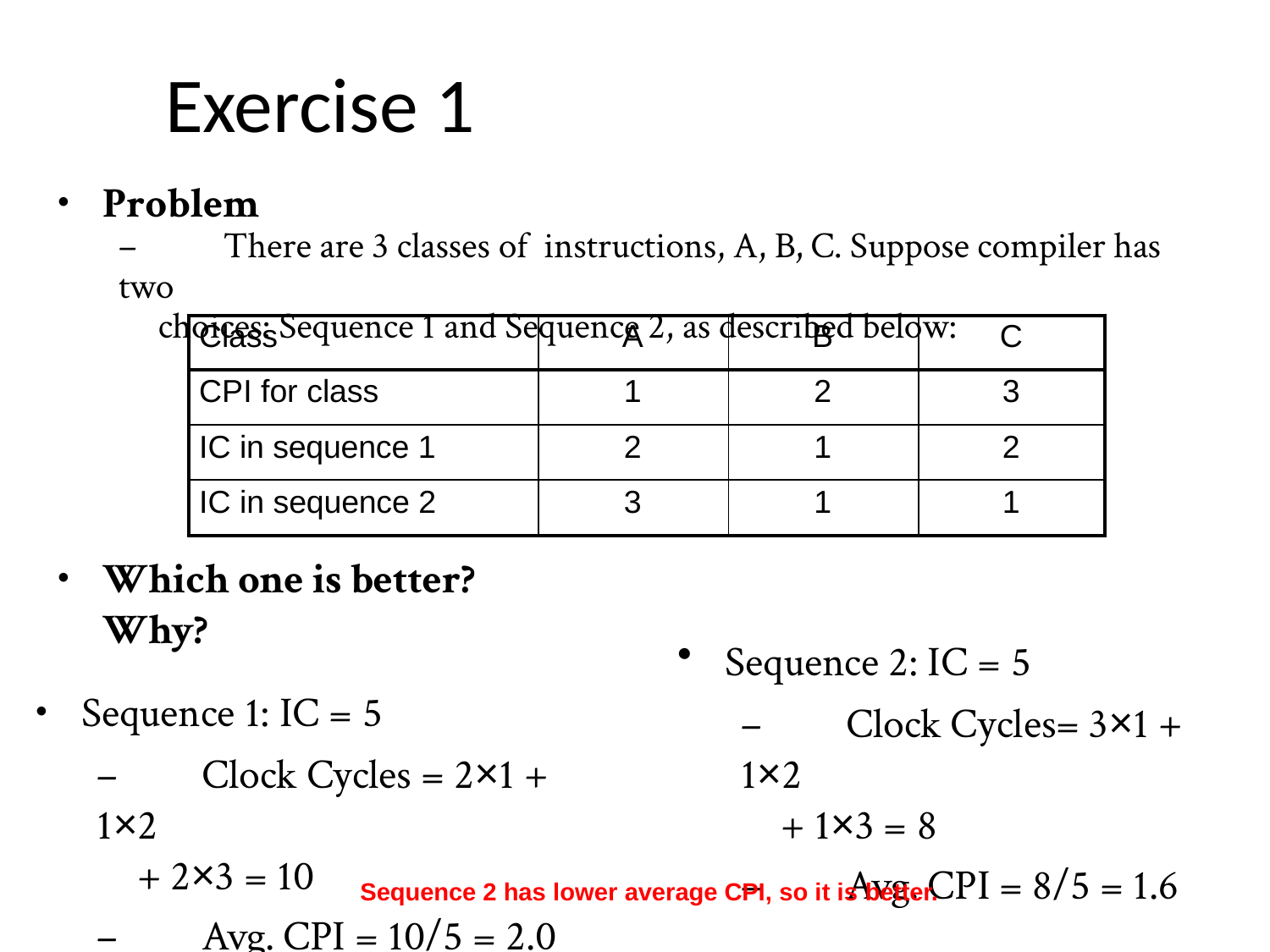

# Exercise 1
Problem
–	There are 3 classes of  instructions, A, B, C. Suppose compiler has two
choices: Sequence 1 and Sequence 2, as described below:
| Class | A | B | C |
| --- | --- | --- | --- |
| CPI for class | 1 | 2 | 3 |
| IC in sequence 1 | 2 | 1 | 2 |
| IC in sequence 2 | 3 | 1 | 1 |
Which one is better? Why?
Sequence 1: IC = 5
–	Clock Cycles = 2×1 + 1×2
+ 2×3 = 10
–	Avg. CPI = 10/5 = 2.0
Sequence 2: IC = 5
–	Clock Cycles= 3×1 + 1×2
+ 1×3 = 8
–	Avg. CPI = 8/5 = 1.6
Sequence 2 has lower average CPI, so it is better.